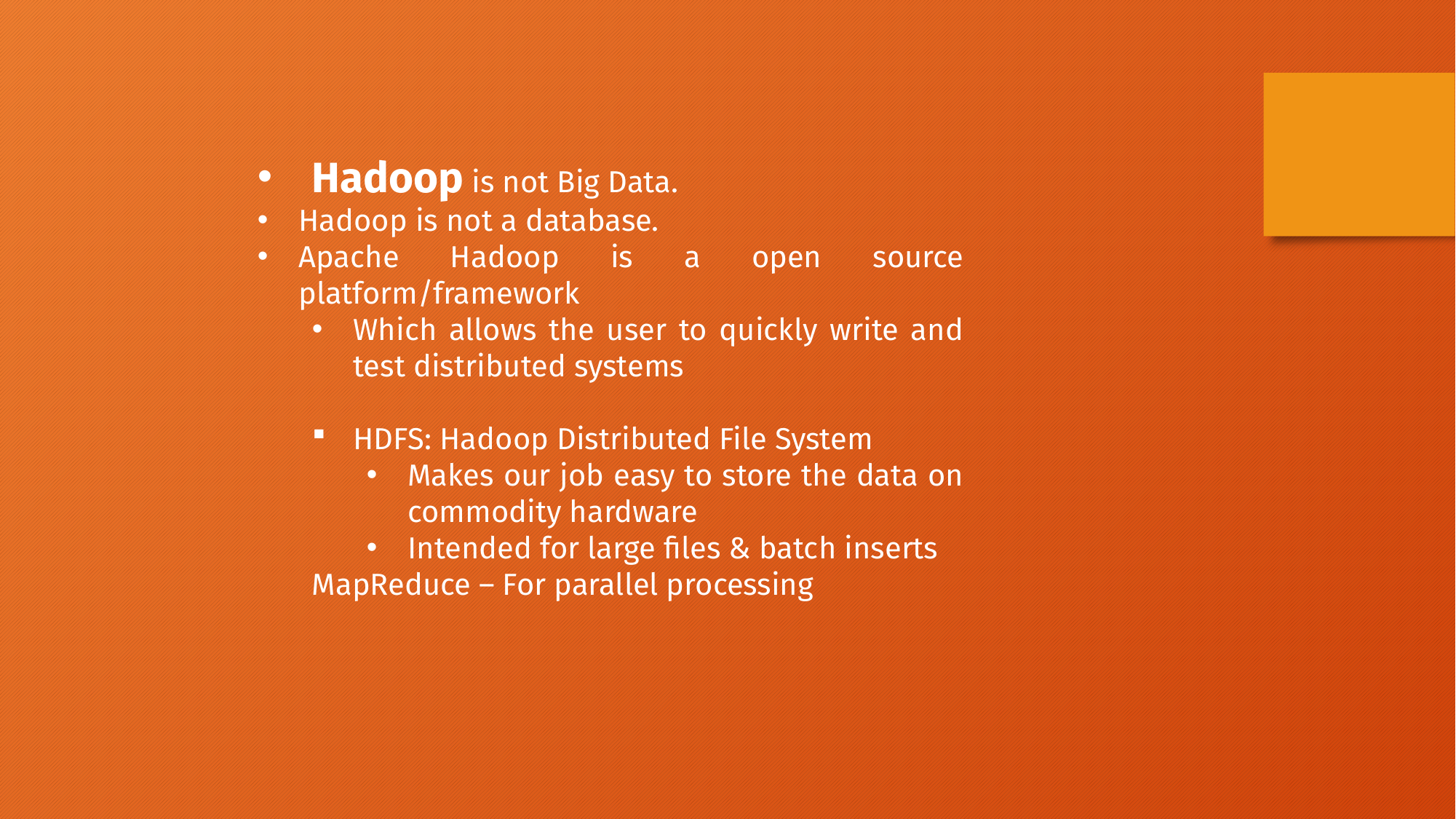

Hadoop is not Big Data.
Hadoop is not a database.
Apache Hadoop is a open source platform/framework
Which allows the user to quickly write and test distributed systems

HDFS: Hadoop Distributed File System
Makes our job easy to store the data on commodity hardware
Intended for large files & batch inserts
MapReduce – For parallel processing